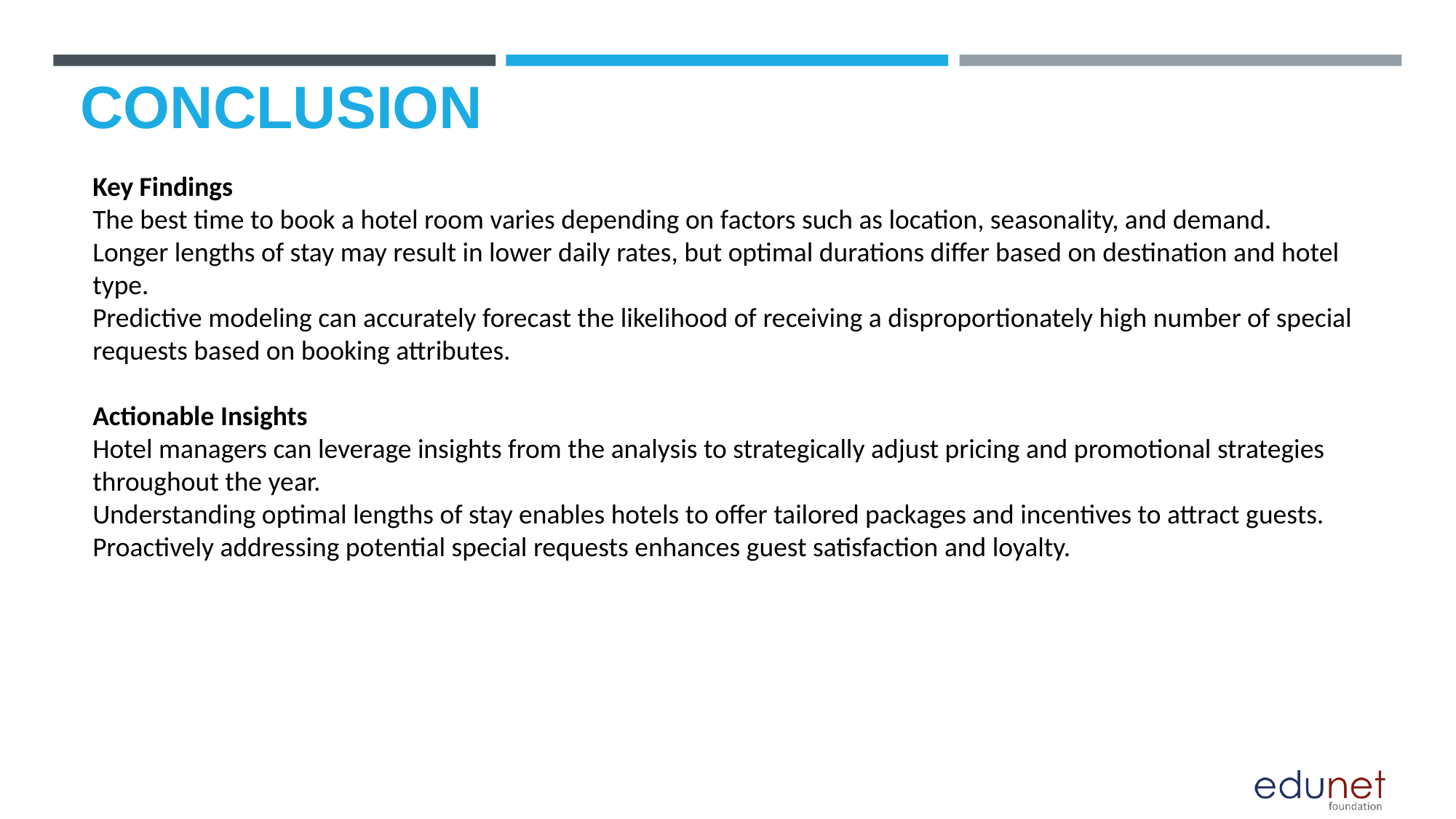

# CONCLUSION
Key Findings
The best time to book a hotel room varies depending on factors such as location, seasonality, and demand.
Longer lengths of stay may result in lower daily rates, but optimal durations differ based on destination and hotel type.
Predictive modeling can accurately forecast the likelihood of receiving a disproportionately high number of special requests based on booking attributes.

Actionable Insights
Hotel managers can leverage insights from the analysis to strategically adjust pricing and promotional strategies throughout the year.
Understanding optimal lengths of stay enables hotels to offer tailored packages and incentives to attract guests.
Proactively addressing potential special requests enhances guest satisfaction and loyalty.